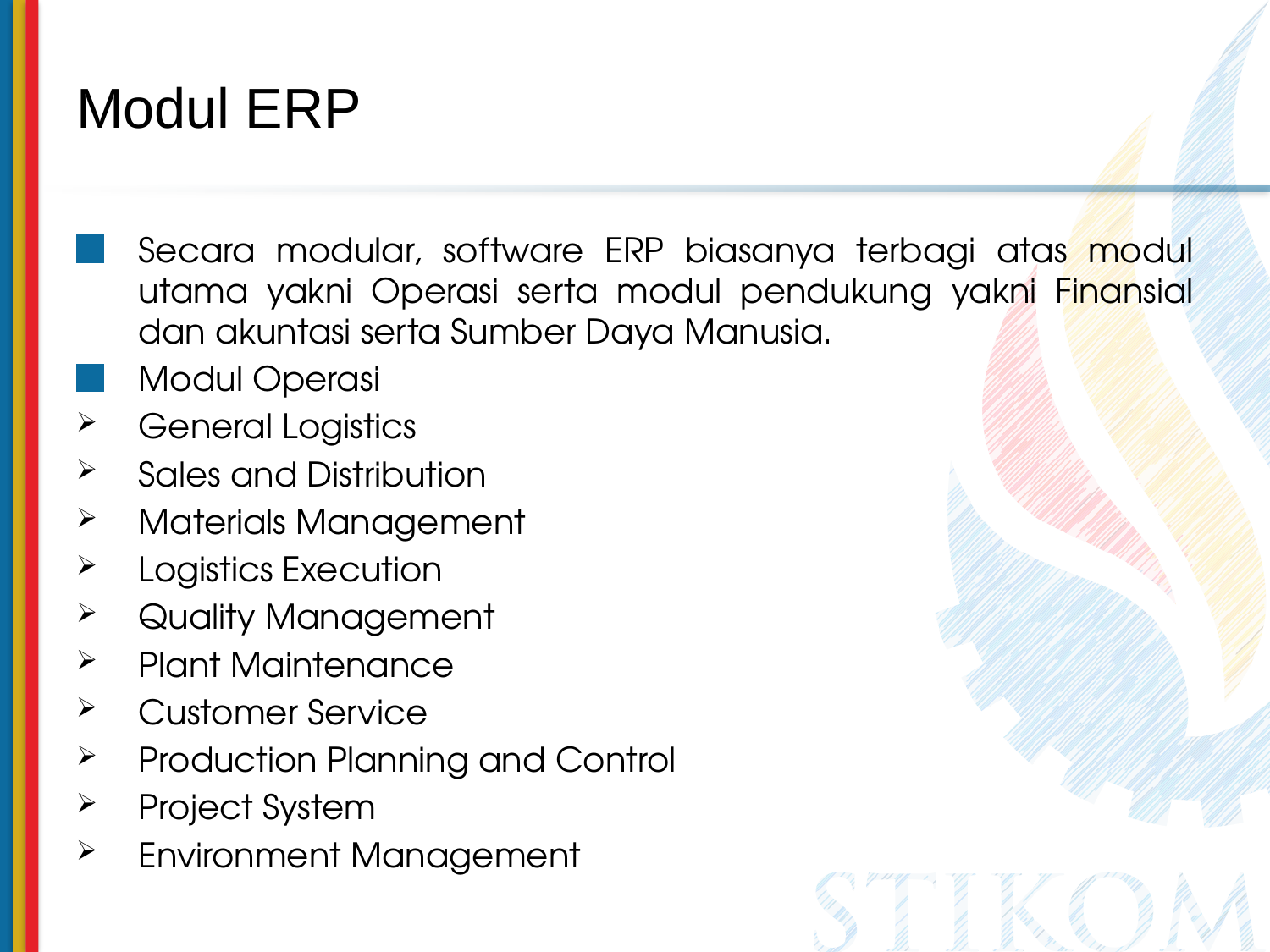

# Modul ERP
Secara modular, software ERP biasanya terbagi atas modul utama yakni Operasi serta modul pendukung yakni Finansial dan akuntasi serta Sumber Daya Manusia.
Modul Operasi
General Logistics
Sales and Distribution
Materials Management
Logistics Execution
Quality Management
Plant Maintenance
Customer Service
Production Planning and Control
Project System
Environment Management